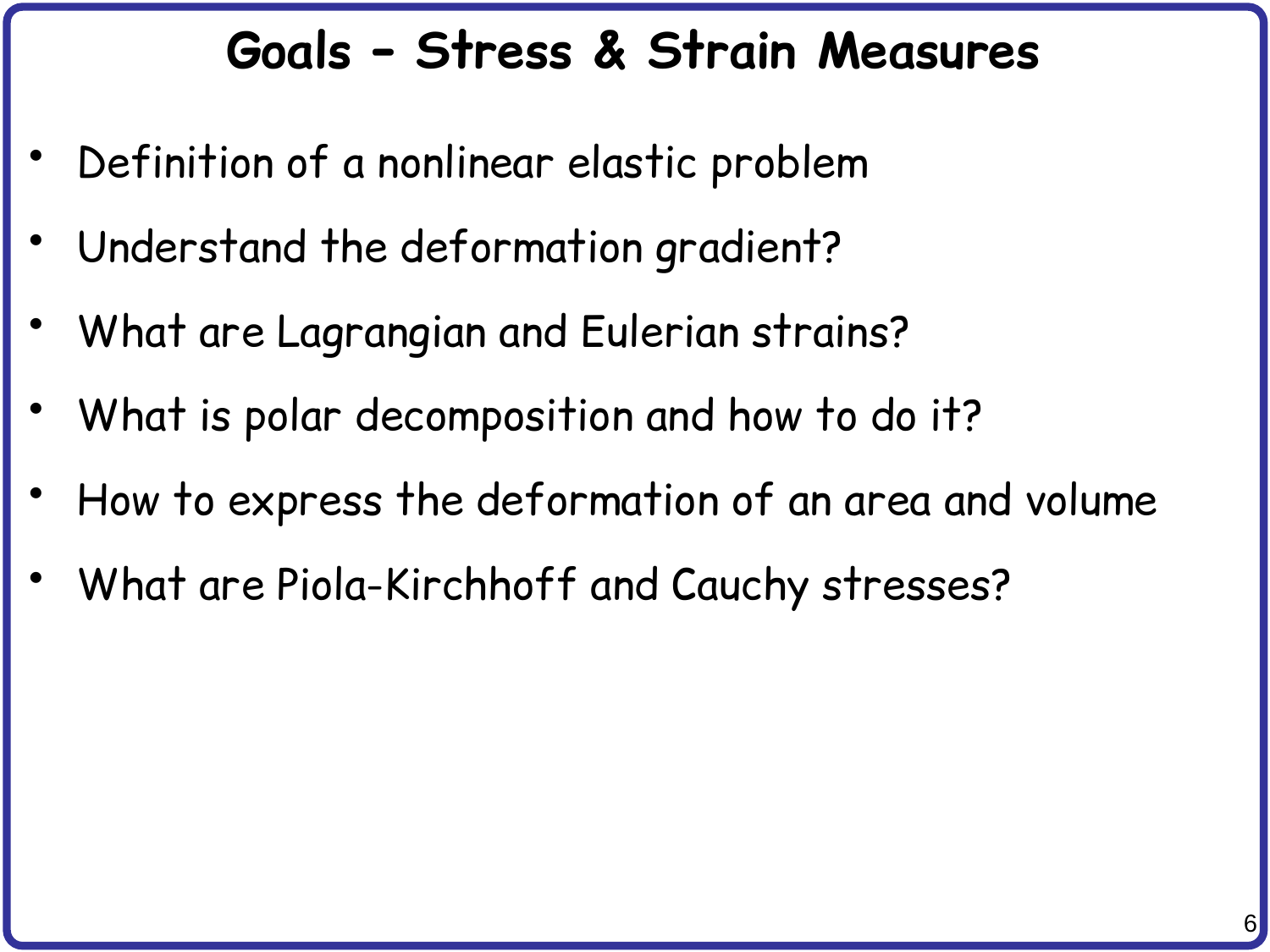

# Goals – Stress & Strain Measures
Definition of a nonlinear elastic problem
Understand the deformation gradient?
What are Lagrangian and Eulerian strains?
What is polar decomposition and how to do it?
How to express the deformation of an area and volume
What are Piola-Kirchhoff and Cauchy stresses?